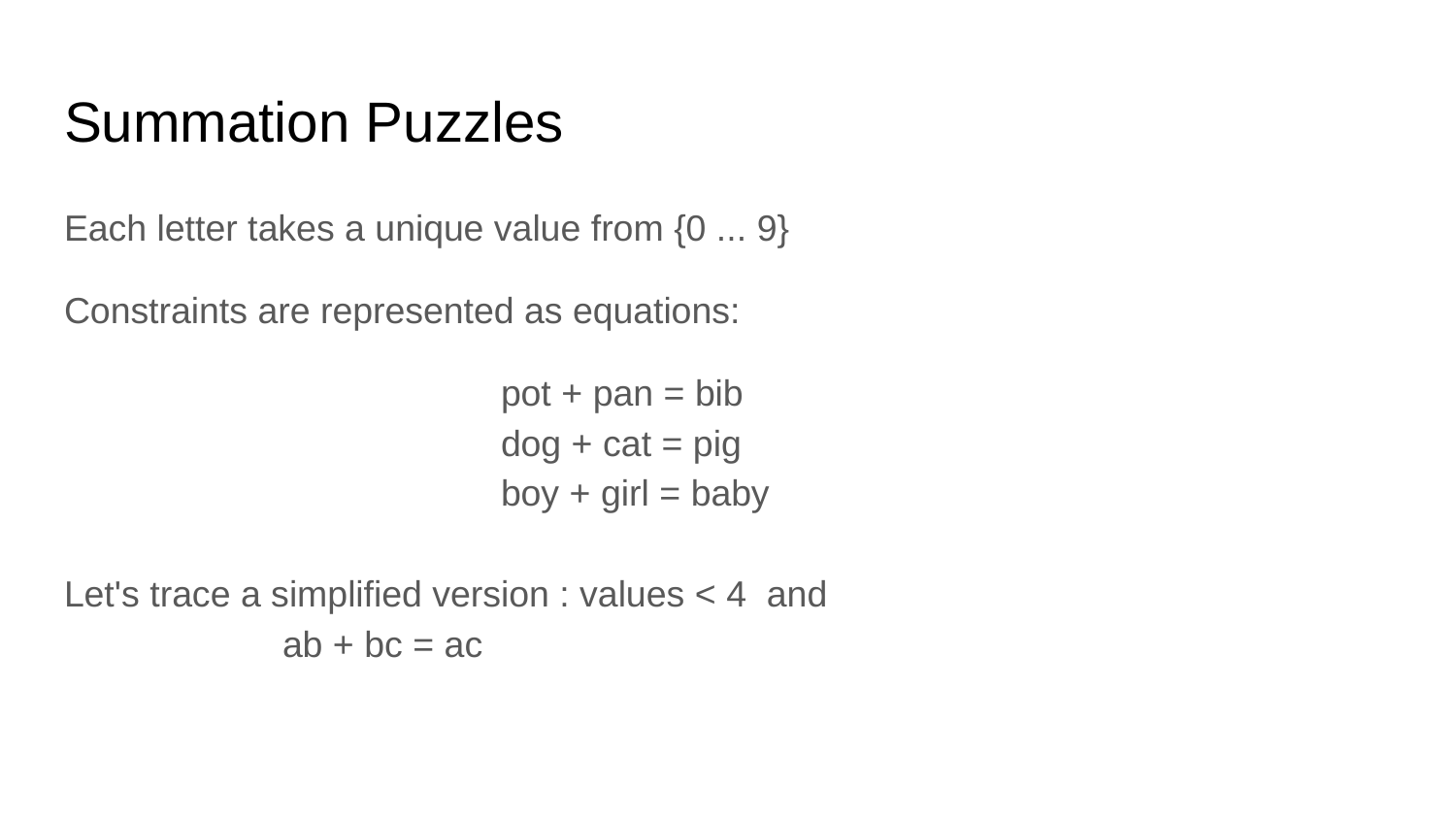

# Summation Puzzles
Each letter takes a unique value from {0 ... 9}
Constraints are represented as equations:
			pot + pan = bib
			dog + cat = pig
			boy + girl = baby

Let's trace a simplified version : values < 4  and
ab + bc = ac